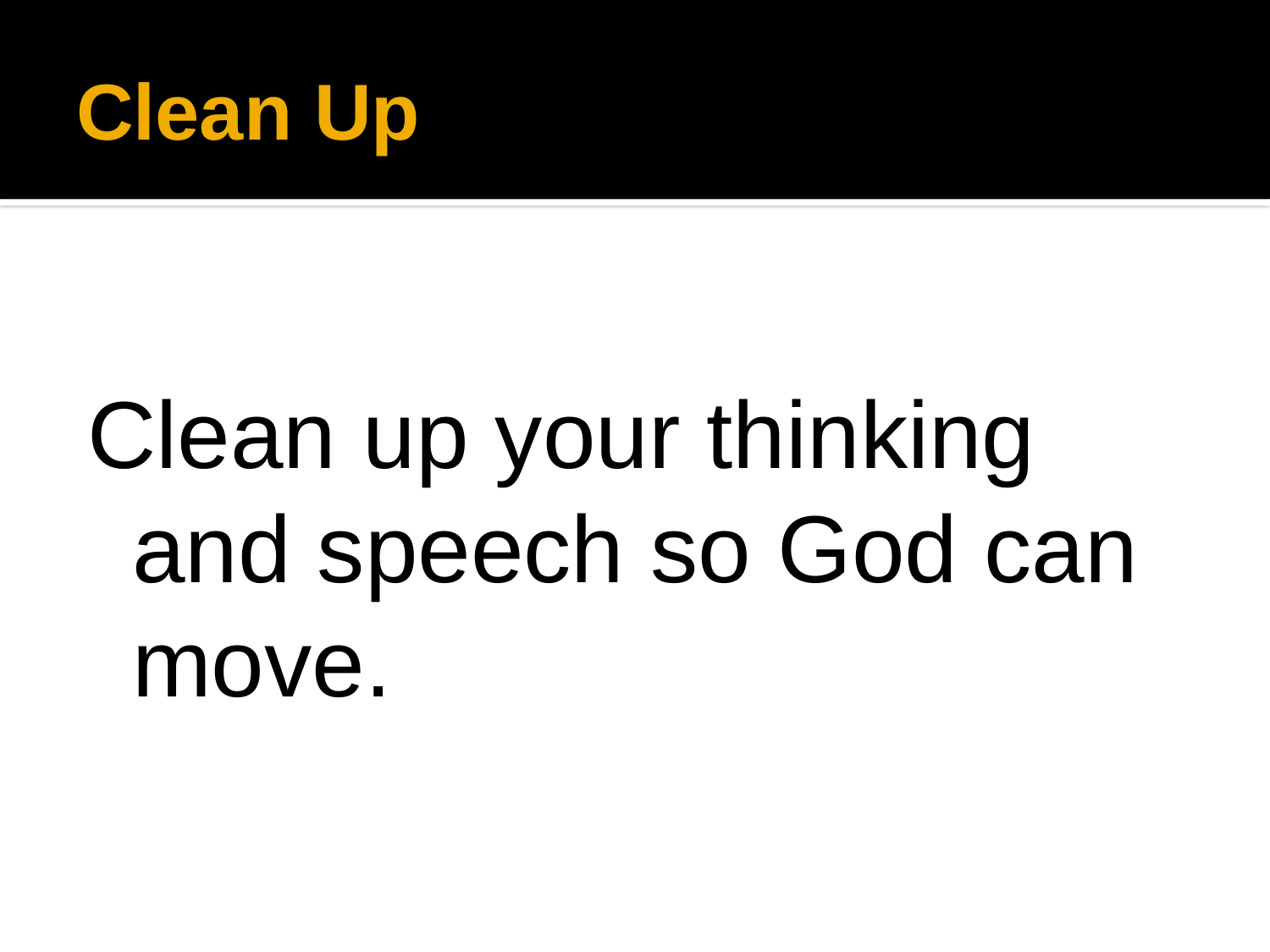

# Clean Up

Clean up your thinking and speech so God can move.